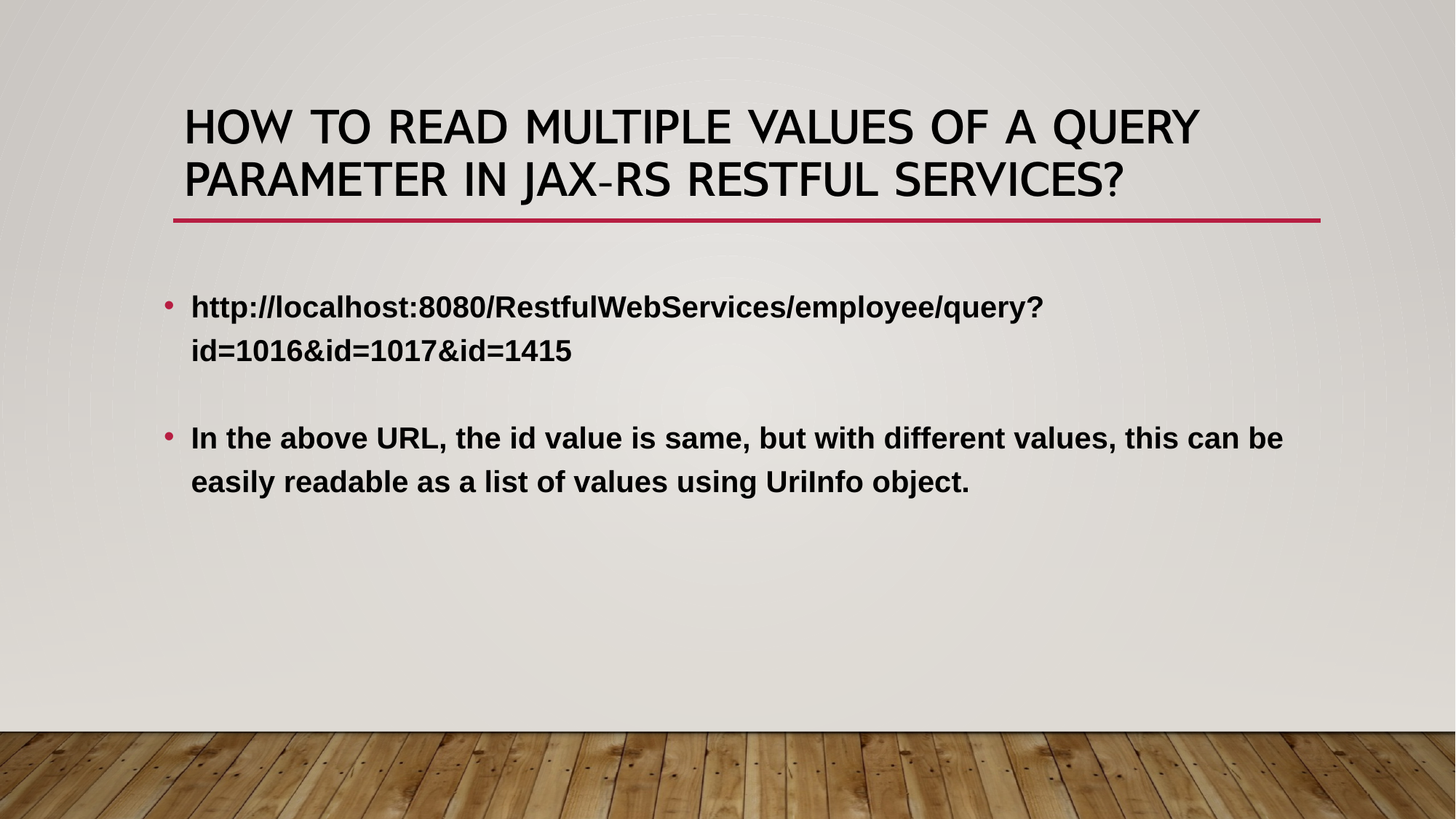

# How to read multiple values of a query parameter in JAX-RS restful services?
http://localhost:8080/RestfulWebServices/employee/query?id=1016&id=1017&id=1415

In the above URL, the id value is same, but with different values, this can be easily readable as a list of values using UriInfo object.